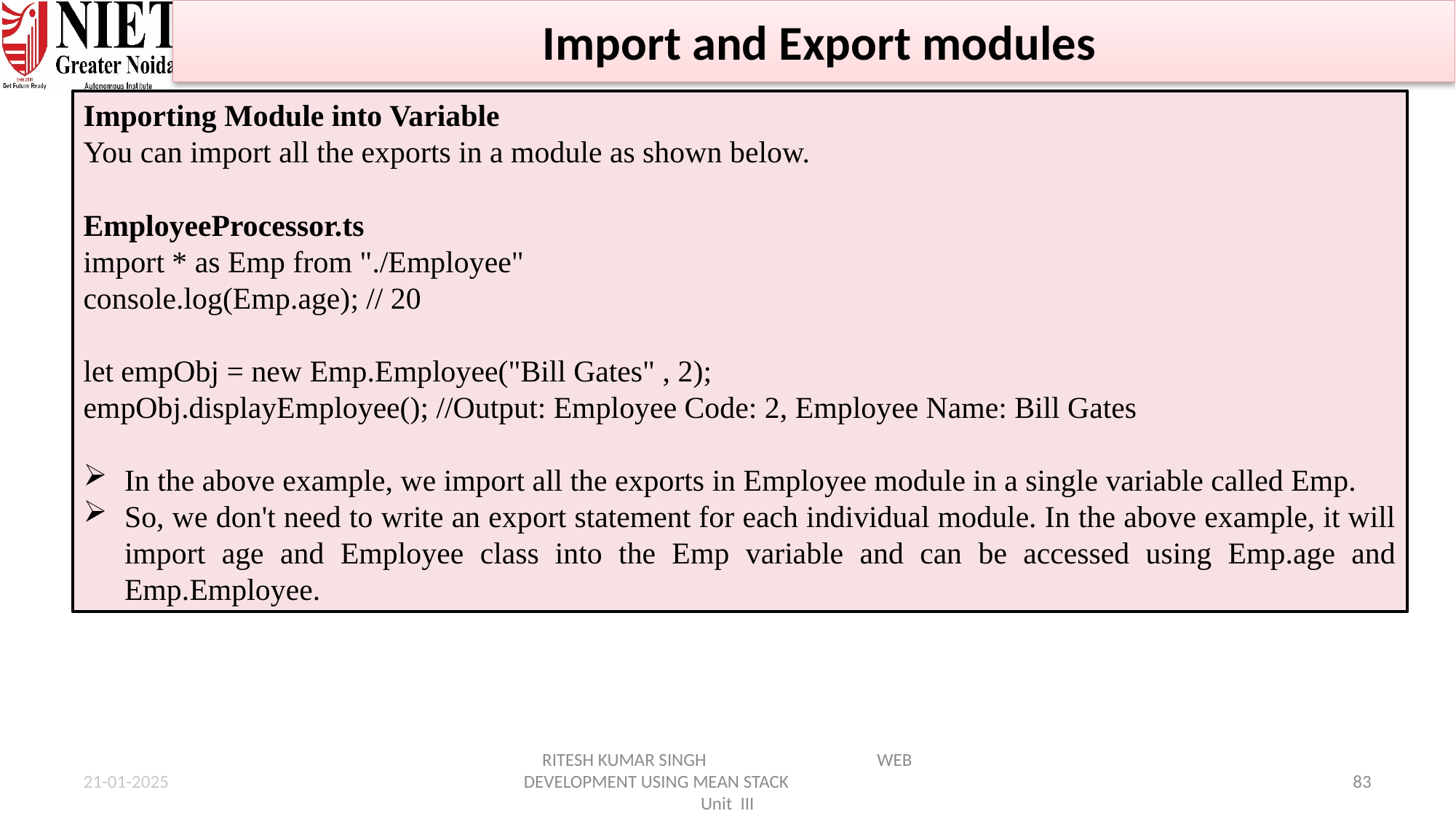

Import and Export modules
Importing Module into Variable
You can import all the exports in a module as shown below.

EmployeeProcessor.ts
import * as Emp from "./Employee"
console.log(Emp.age); // 20

let empObj = new Emp.Employee("Bill Gates" , 2);
empObj.displayEmployee(); //Output: Employee Code: 2, Employee Name: Bill Gates

In the above example, we import all the exports in Employee module in a single variable called Emp.
So, we don't need to write an export statement for each individual module. In the above example, it will import age and Employee class into the Emp variable and can be accessed using Emp.age and Emp.Employee.

21-01-2025
RITESH KUMAR SINGH                                         WEB DEVELOPMENT USING MEAN STACK                                   Unit  III
83